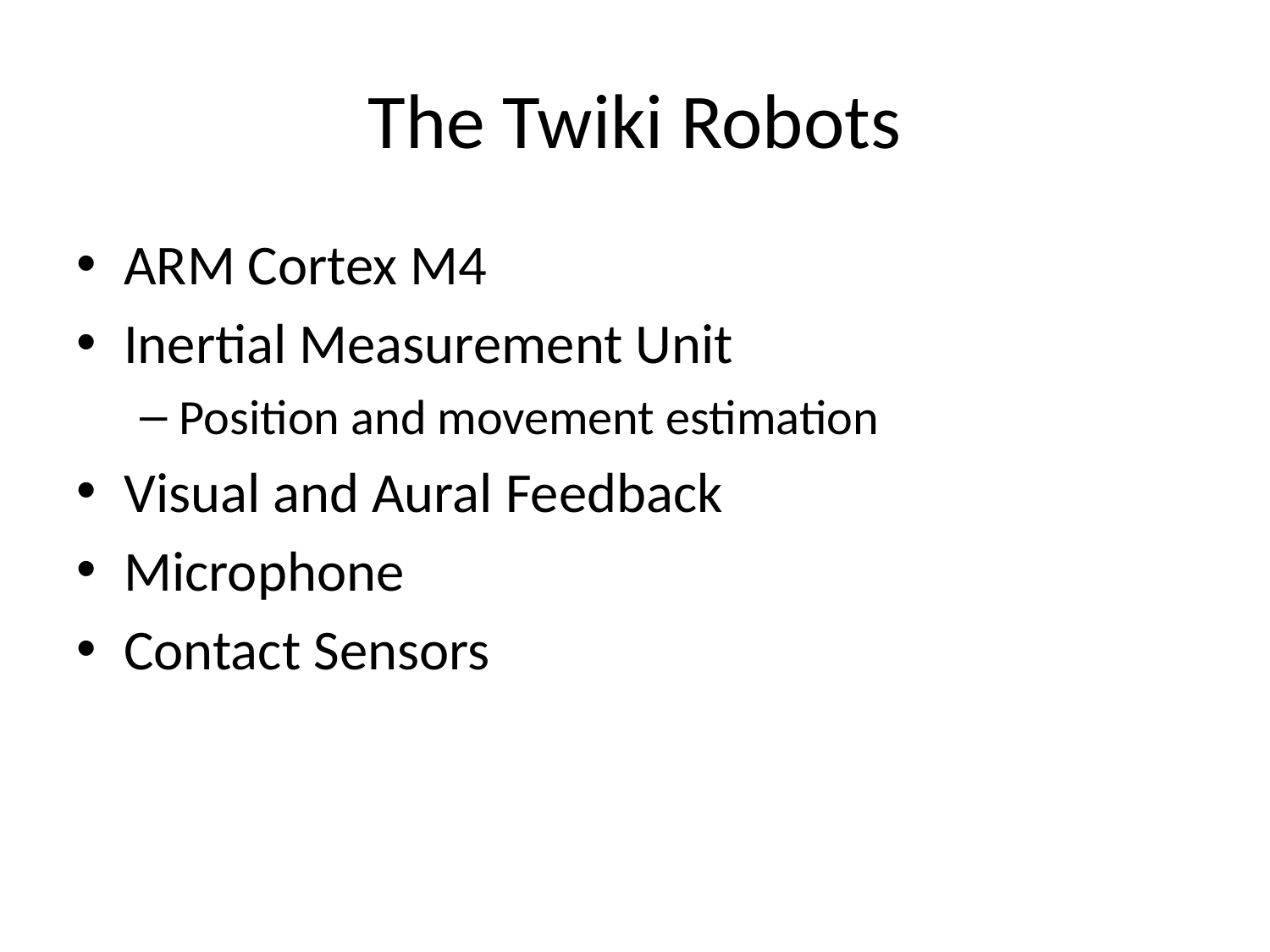

# The Twiki Robots
ARM Cortex M4
Inertial Measurement Unit
Position and movement estimation
Visual and Aural Feedback
Microphone
Contact Sensors